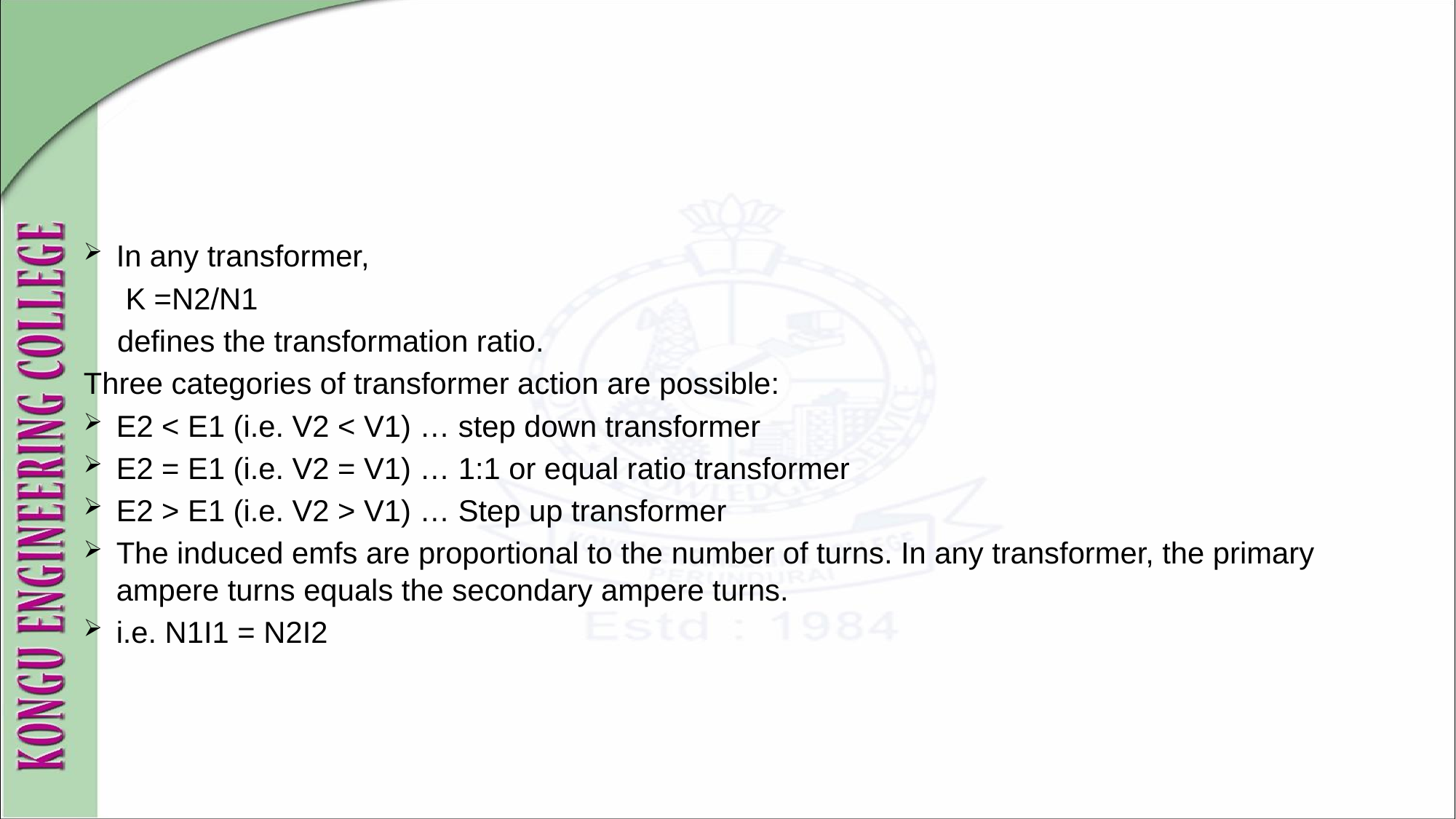

#
In any transformer,
     K =N2/N1
    defines the transformation ratio.
Three categories of transformer action are possible:
E2 < E1 (i.e. V2 < V1) … step down transformer
E2 = E1 (i.e. V2 = V1) … 1:1 or equal ratio transformer
E2 > E1 (i.e. V2 > V1) … Step up transformer
The induced emfs are proportional to the number of turns. In any transformer, the primary ampere turns equals the secondary ampere turns.
i.e. N1I1 = N2I2